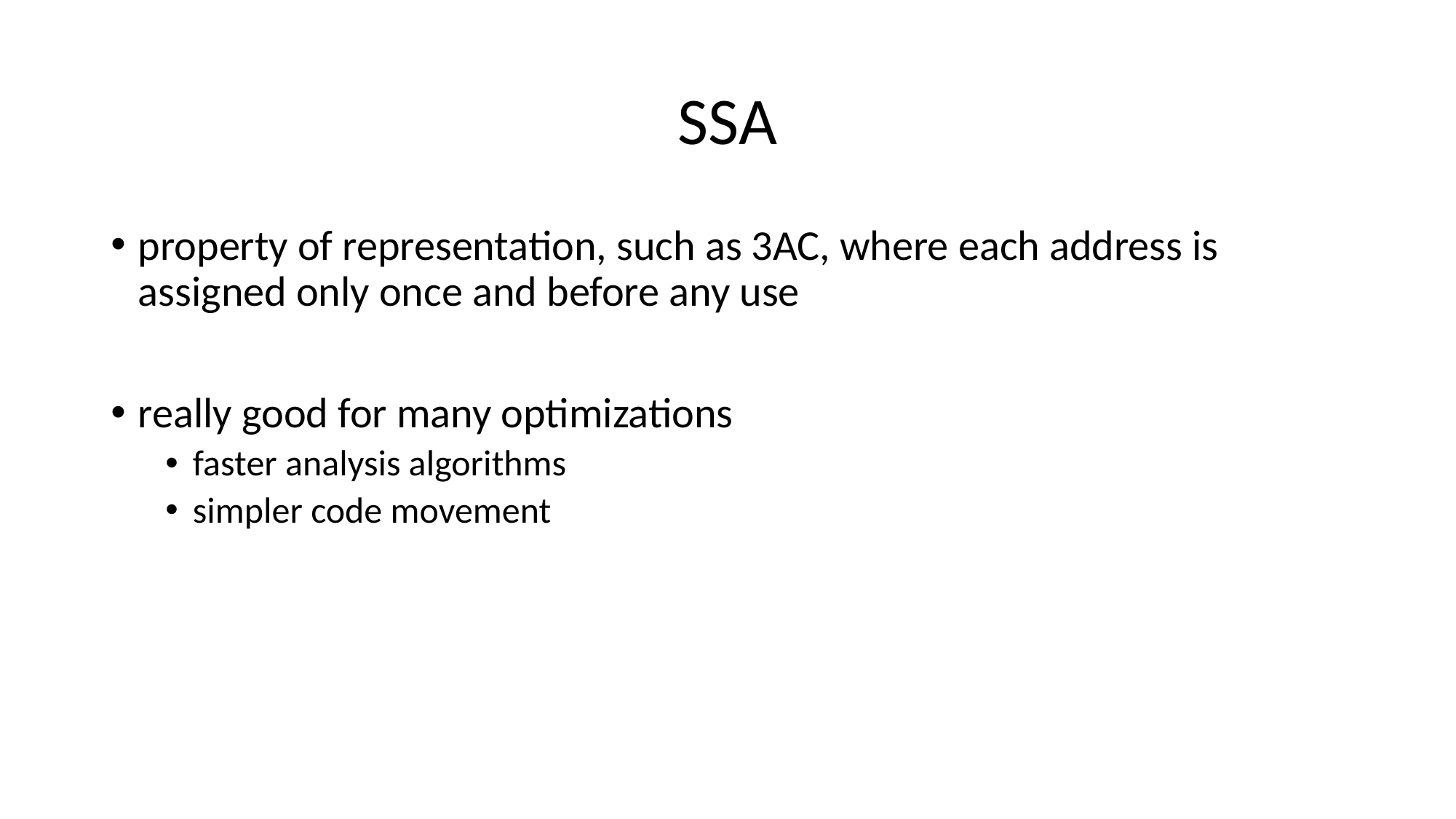

# SSA
property of representation, such as 3AC, where each address is assigned only once and before any use

really good for many optimizations
faster analysis algorithms
simpler code movement